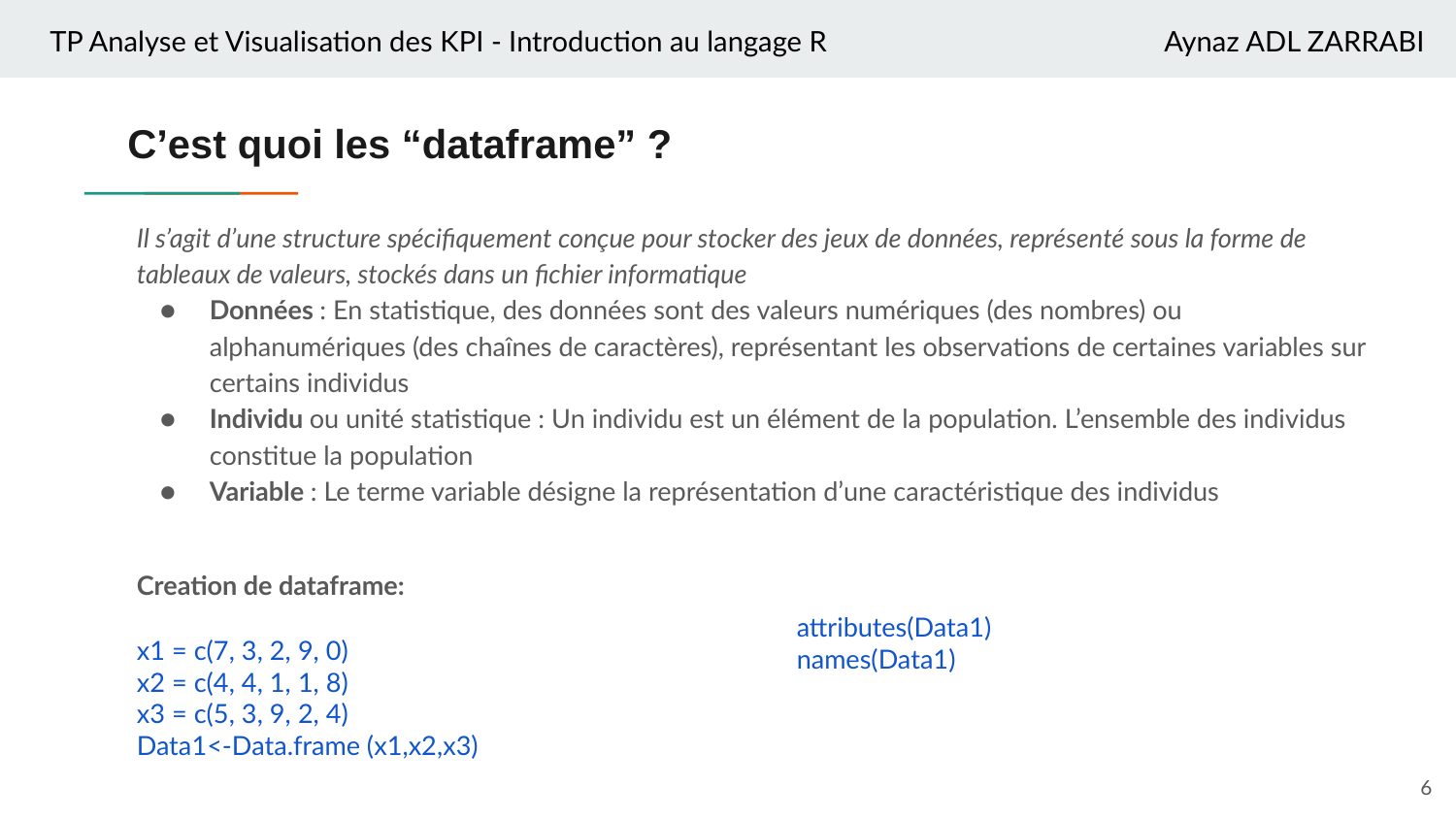

# C’est quoi les “dataframe” ?
Il s’agit d’une structure spécifiquement conçue pour stocker des jeux de données, représenté sous la forme de tableaux de valeurs, stockés dans un fichier informatique
Données : En statistique, des données sont des valeurs numériques (des nombres) ou alphanumériques (des chaînes de caractères), représentant les observations de certaines variables sur certains individus
Individu ou unité statistique : Un individu est un élément de la population. L’ensemble des individus constitue la population
Variable : Le terme variable désigne la représentation d’une caractéristique des individus
Creation de dataframe:

x1 = c(7, 3, 2, 9, 0)
x2 = c(4, 4, 1, 1, 8)
x3 = c(5, 3, 9, 2, 4)
Data1<-Data.frame (x1,x2,x3)
attributes(Data1)
names(Data1)

6